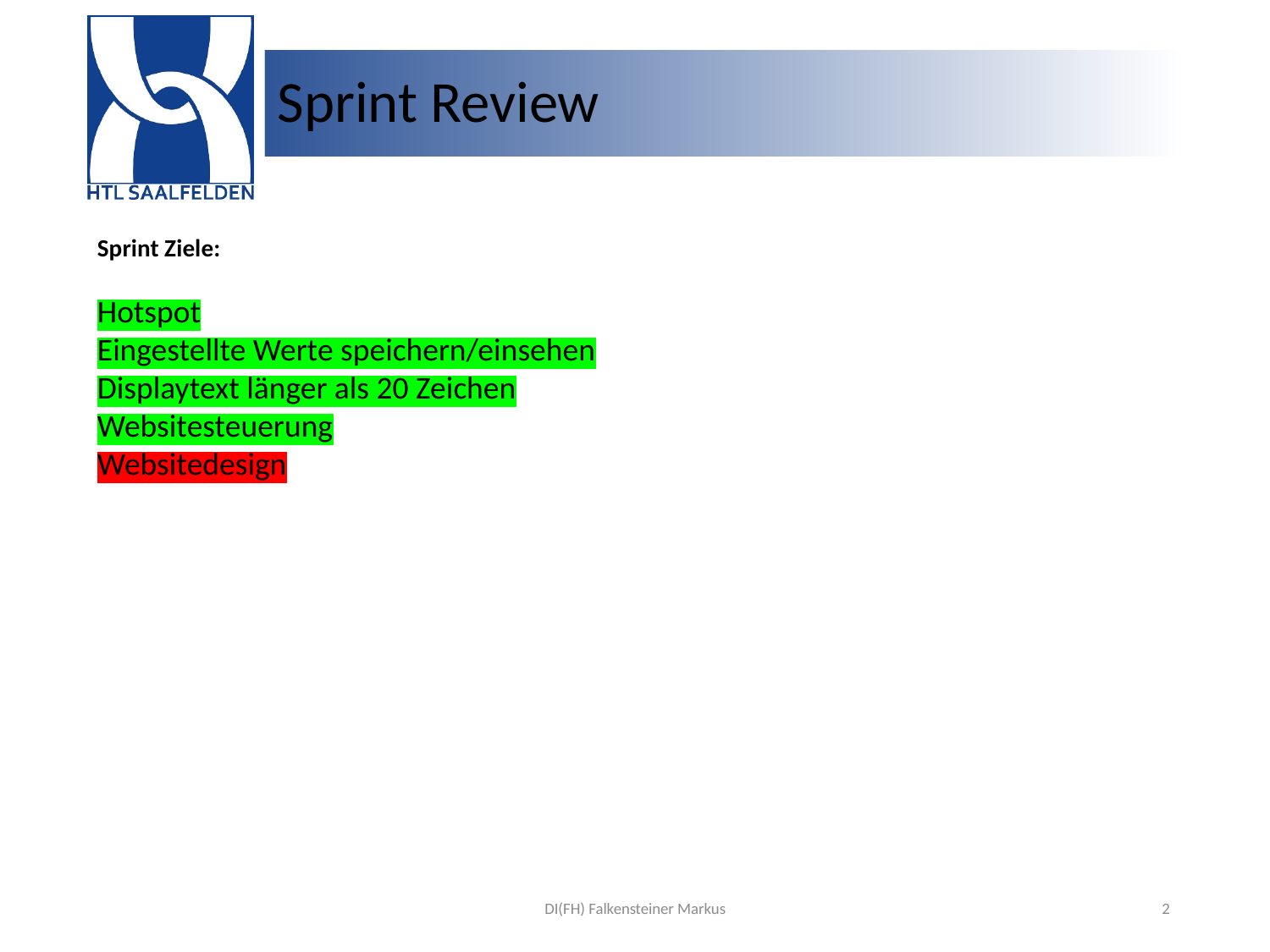

# Sprint Review
Sprint Ziele:

Hotspot
Eingestellte Werte speichern/einsehen
Displaytext länger als 20 Zeichen
Websitesteuerung
Websitedesign

DI(FH) Falkensteiner Markus
2